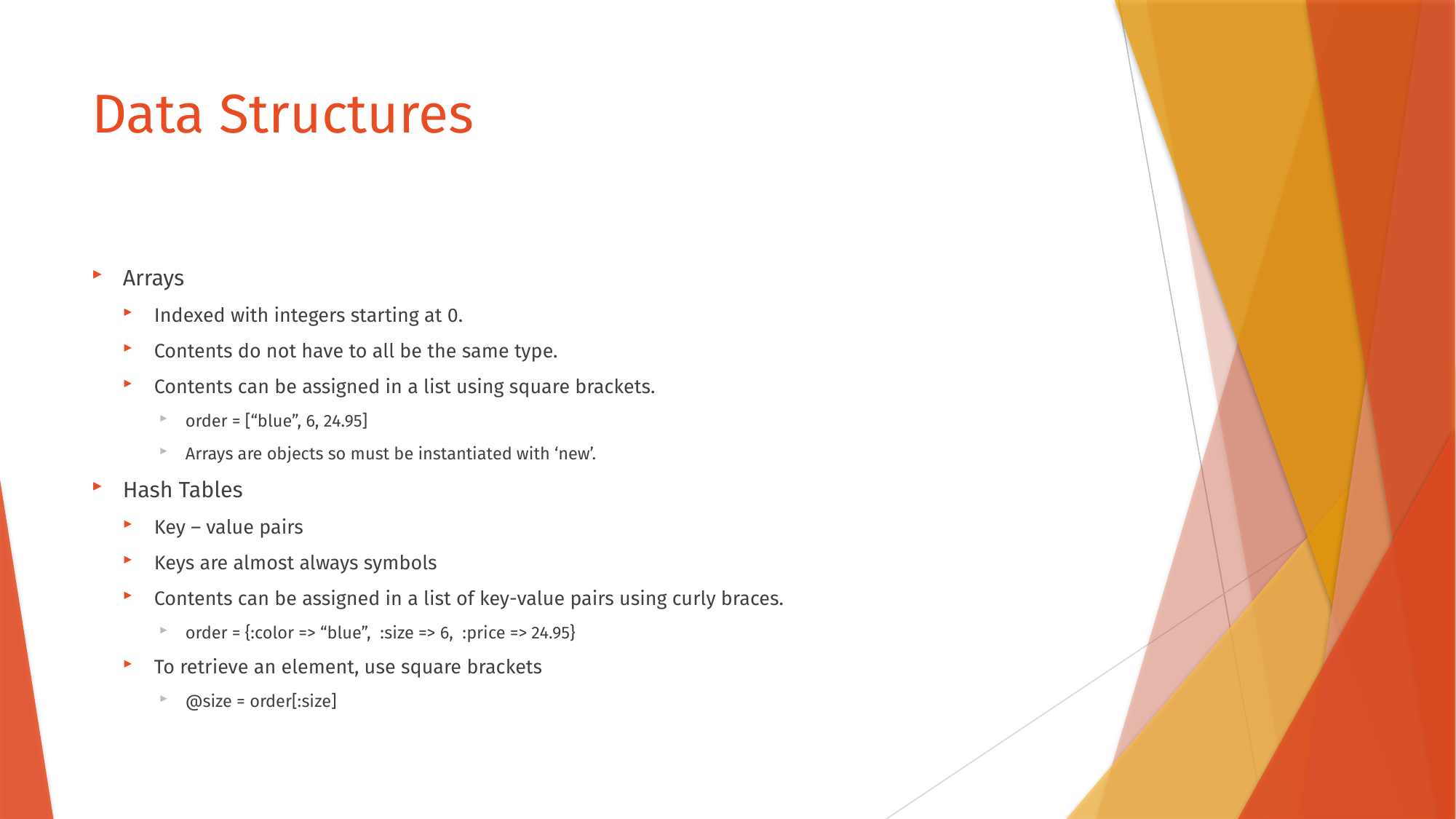

# Data Structures
Arrays
Indexed with integers starting at 0.
Contents do not have to all be the same type.
Contents can be assigned in a list using square brackets.
order = [“blue”, 6, 24.95]
Arrays are objects so must be instantiated with ‘new’.
Hash Tables
Key – value pairs
Keys are almost always symbols
Contents can be assigned in a list of key-value pairs using curly braces.
order = {:color => “blue”,  :size => 6,  :price => 24.95}
To retrieve an element, use square brackets
@size = order[:size]